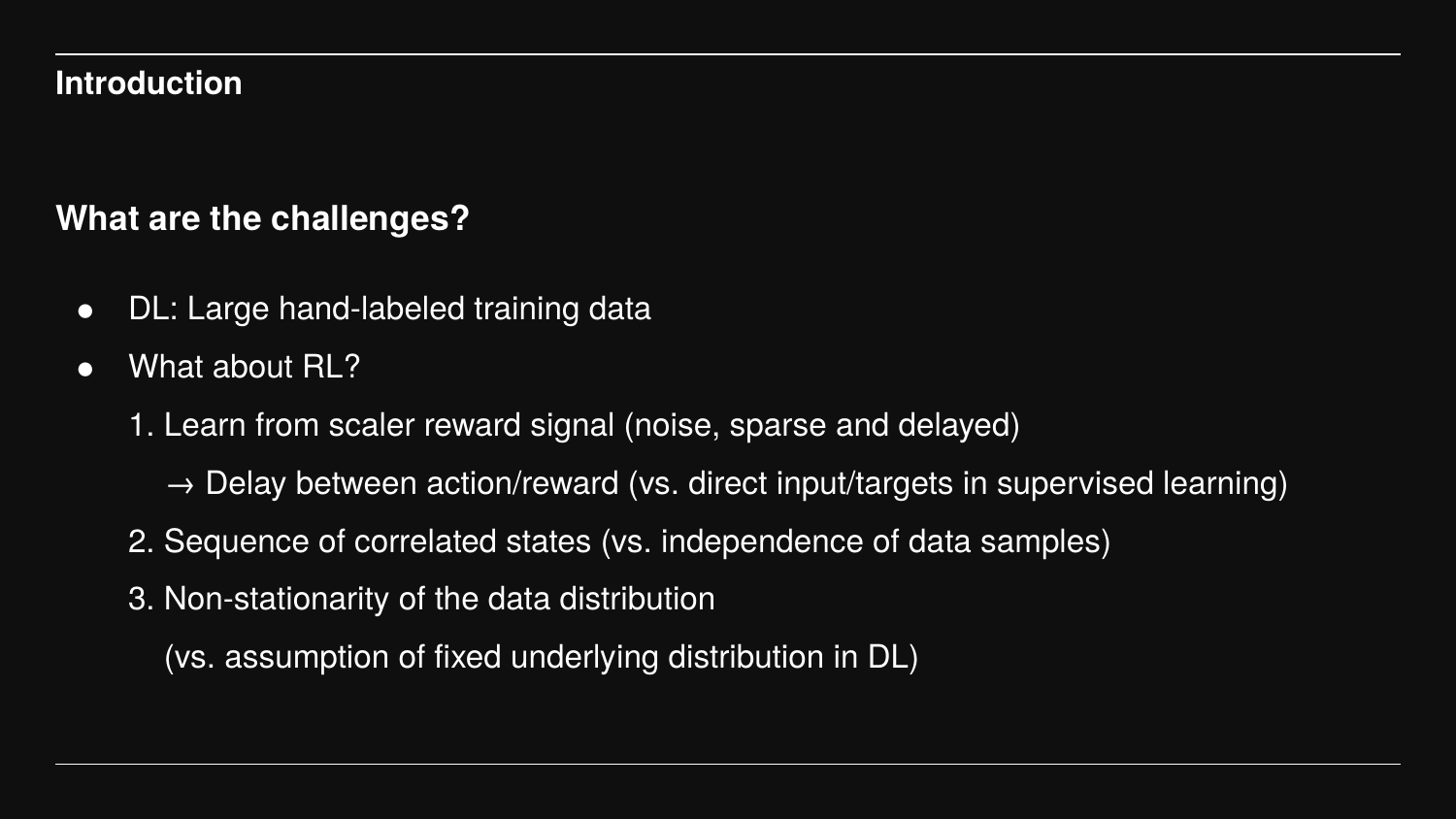

# Introduction
What are the challenges?
DL: Large hand-labeled training data
What about RL?
1. Learn from scaler reward signal (noise, sparse and delayed)
    → Delay between action/reward (vs. direct input/targets in supervised learning)
2. Sequence of correlated states (vs. independence of data samples)
3. Non-stationarity of the data distribution
    (vs. assumption of fixed underlying distribution in DL)